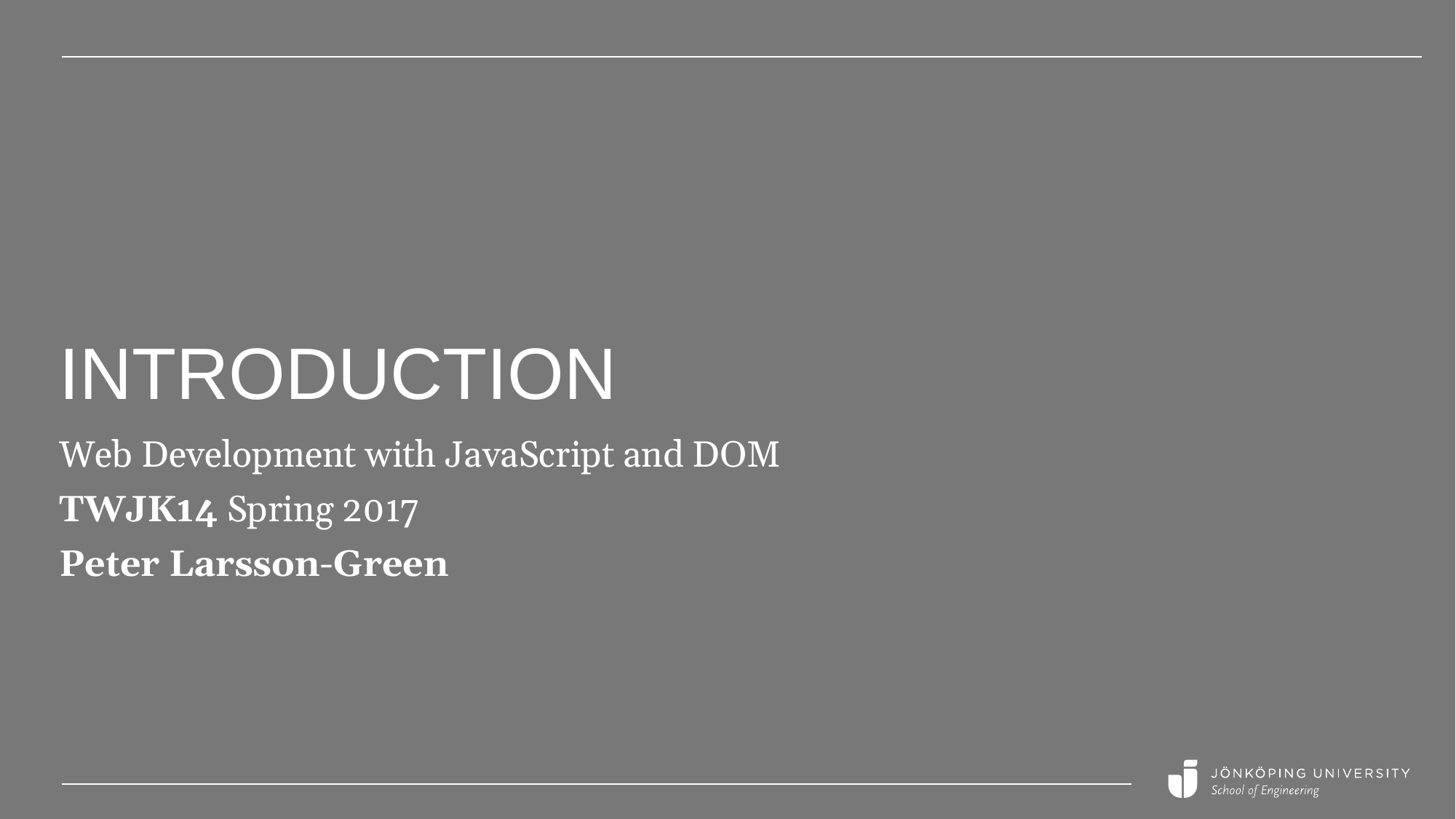

# Introduction
Web Development with JavaScript and DOM
TWJK14 Spring 2017
Peter Larsson-Green